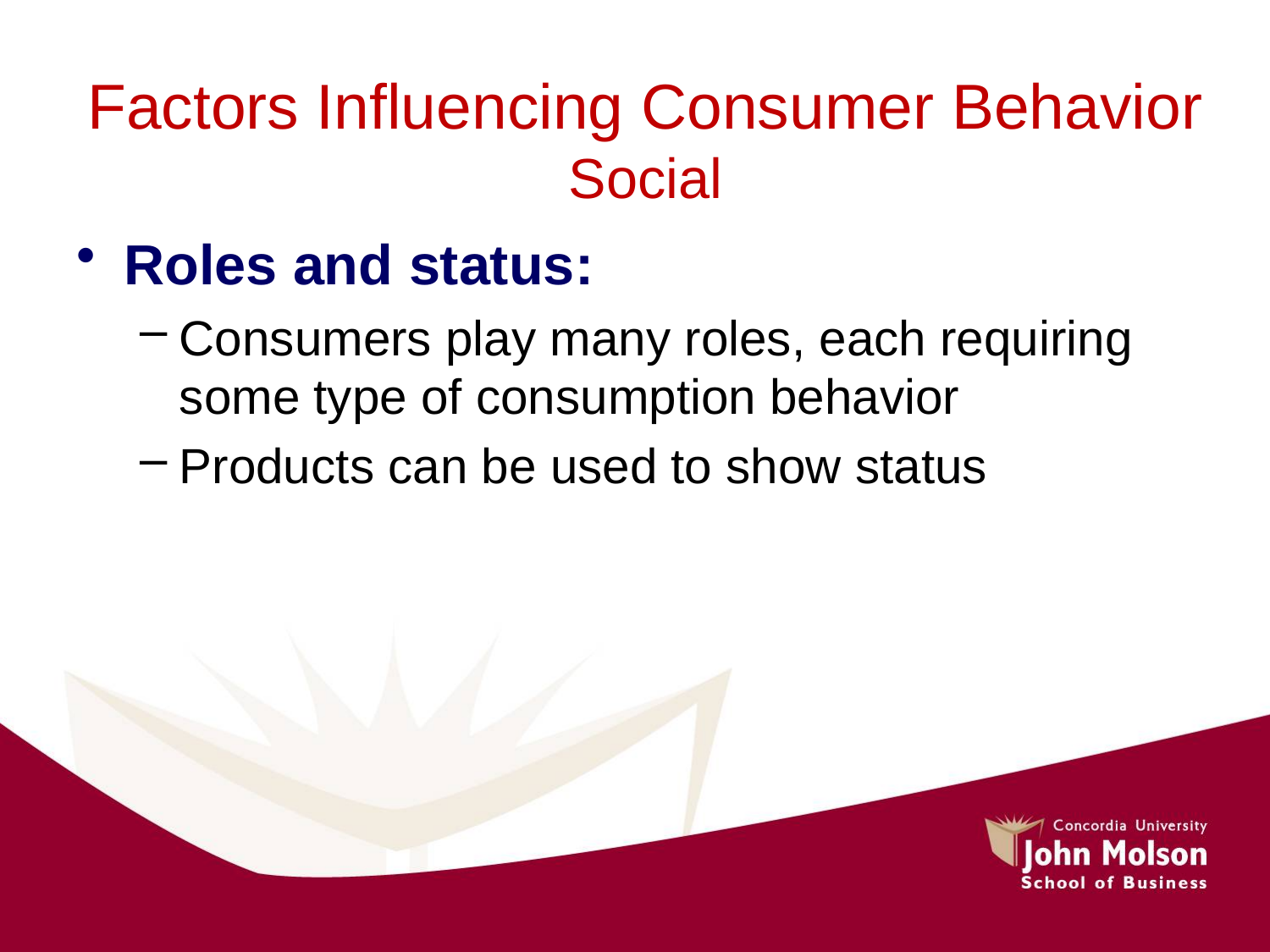

# Factors Influencing Consumer Behavior Social
Roles and status:
Consumers play many roles, each requiring some type of consumption behavior
Products can be used to show status